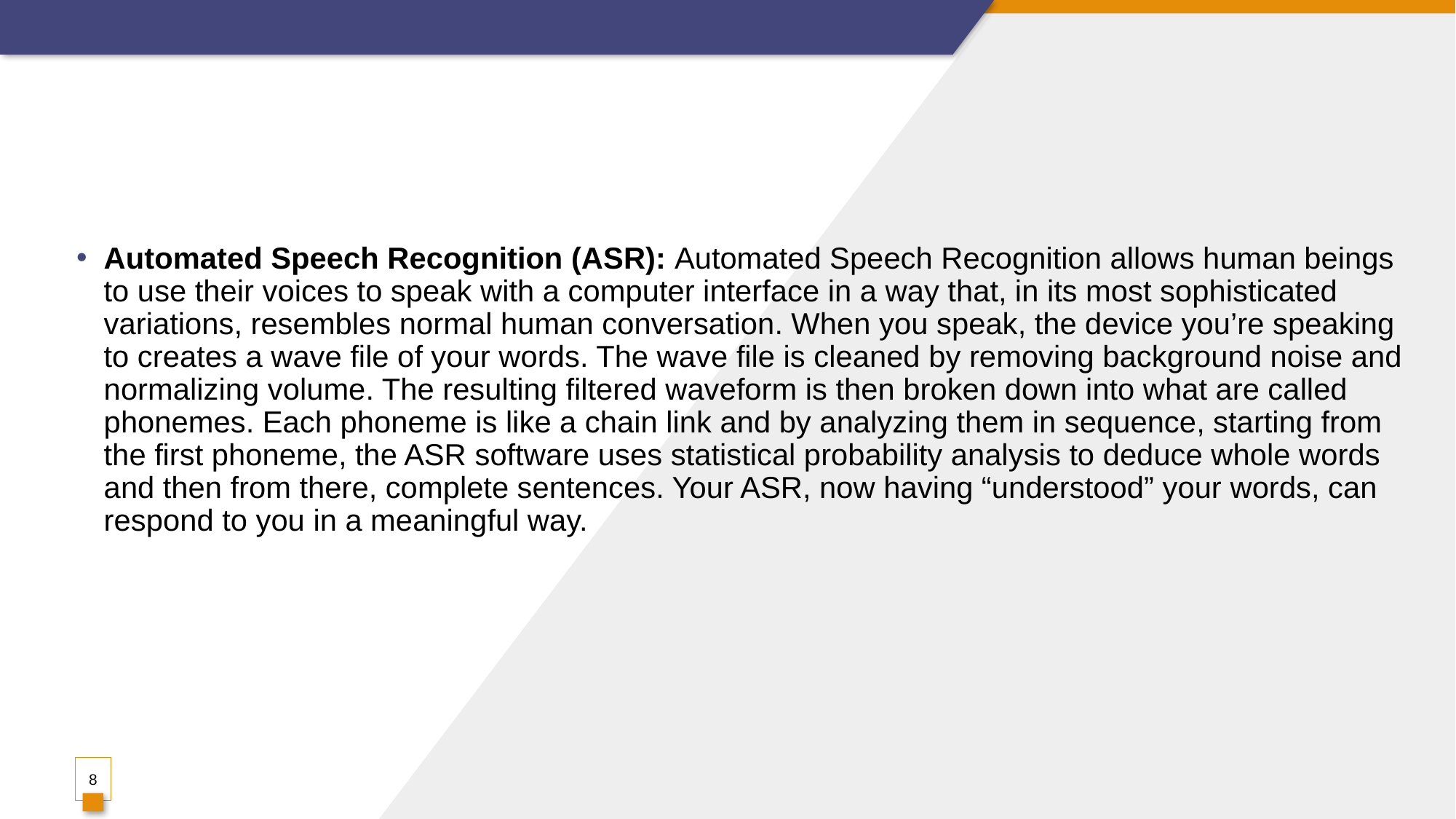

Automated Speech Recognition (ASR): Automated Speech Recognition allows human beings to use their voices to speak with a computer interface in a way that, in its most sophisticated variations, resembles normal human conversation. When you speak, the device you’re speaking to creates a wave file of your words. The wave file is cleaned by removing background noise and normalizing volume. The resulting filtered waveform is then broken down into what are called phonemes. Each phoneme is like a chain link and by analyzing them in sequence, starting from the first phoneme, the ASR software uses statistical probability analysis to deduce whole words and then from there, complete sentences. Your ASR, now having “understood” your words, can respond to you in a meaningful way.

8